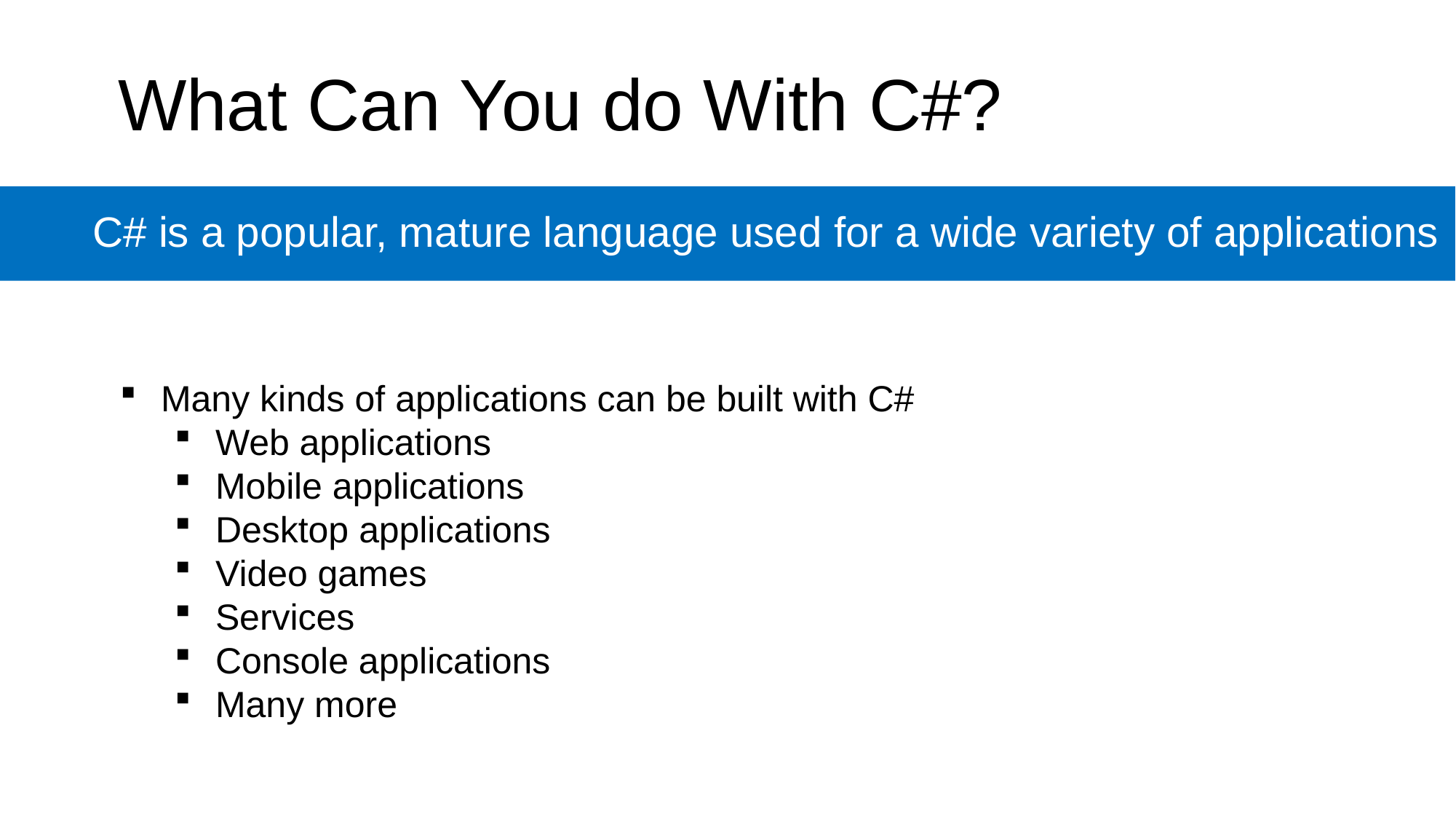

# What Can You do With C#?

C# is a popular, mature language used for a wide variety of applications
Many kinds of applications can be built with C#
Web applications
Mobile applications
Desktop applications
Video games
Services
Console applications
Many more